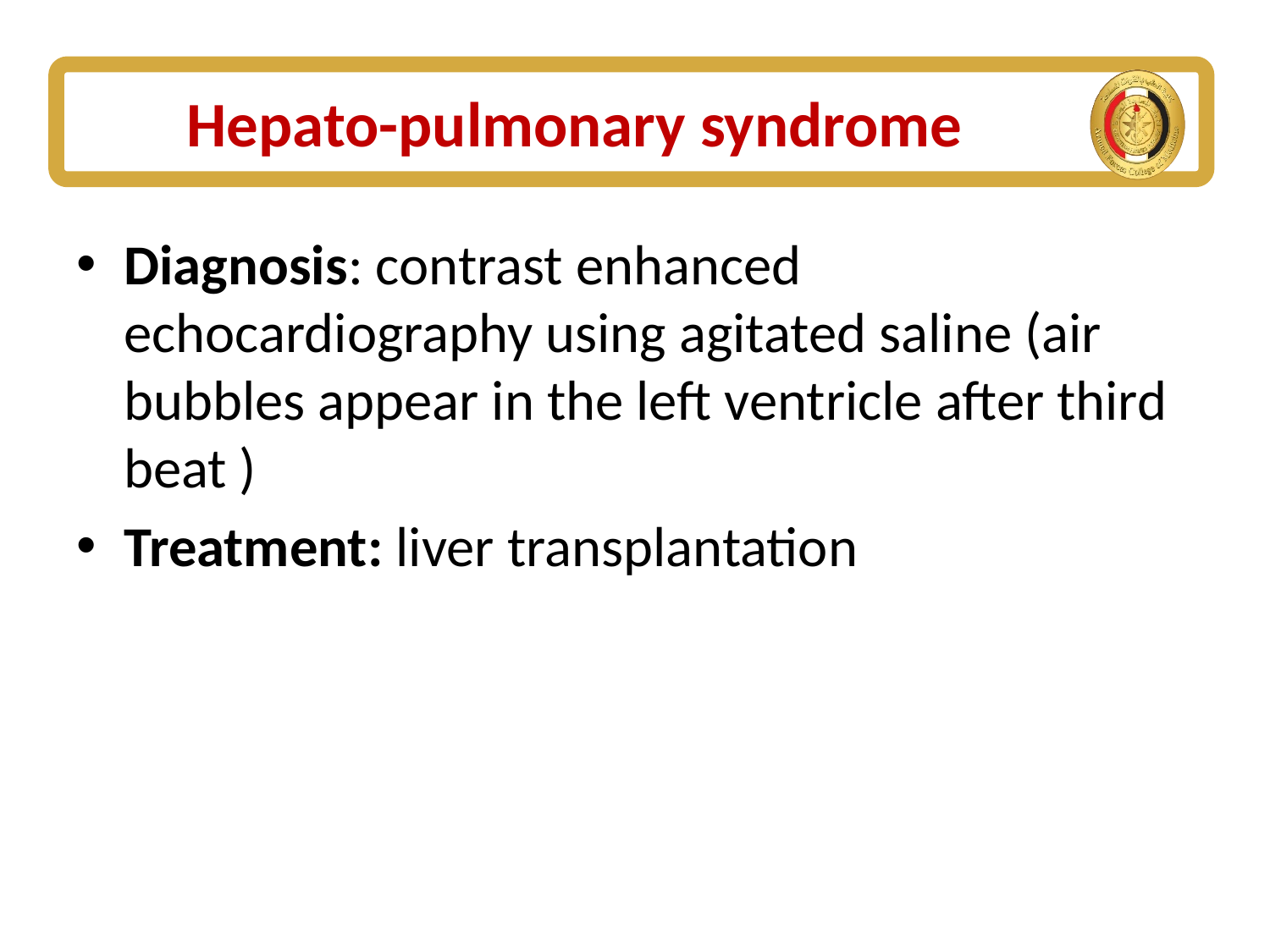

# Hepato-pulmonary syndrome
Diagnosis: contrast enhanced echocardiography using agitated saline (air bubbles appear in the left ventricle after third beat )
Treatment: liver transplantation